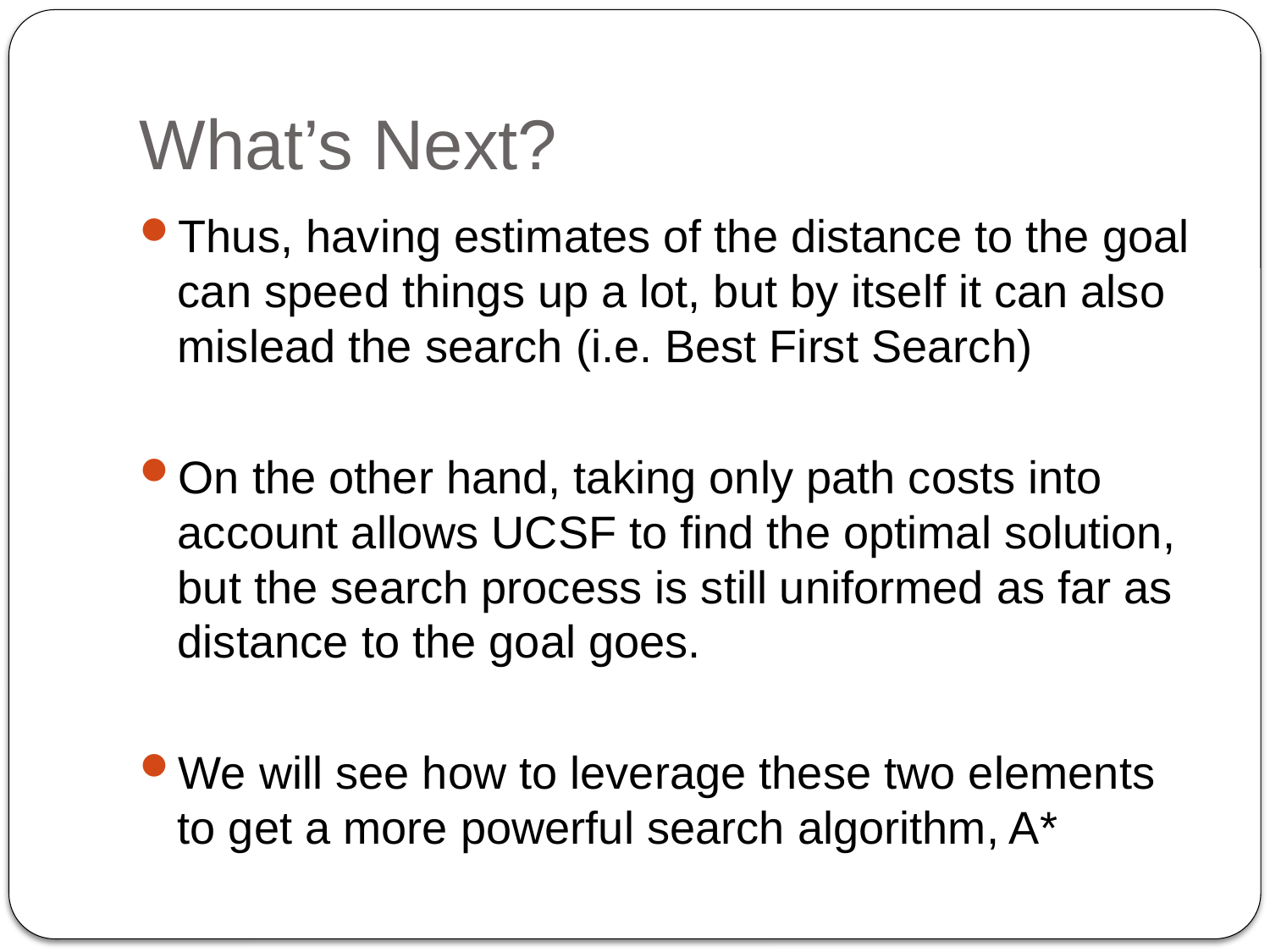

# What’s Next?
Thus, having estimates of the distance to the goal can speed things up a lot, but by itself it can also mislead the search (i.e. Best First Search)

On the other hand, taking only path costs into account allows UCSF to find the optimal solution, but the search process is still uniformed as far as distance to the goal goes.

We will see how to leverage these two elements to get a more powerful search algorithm, A*